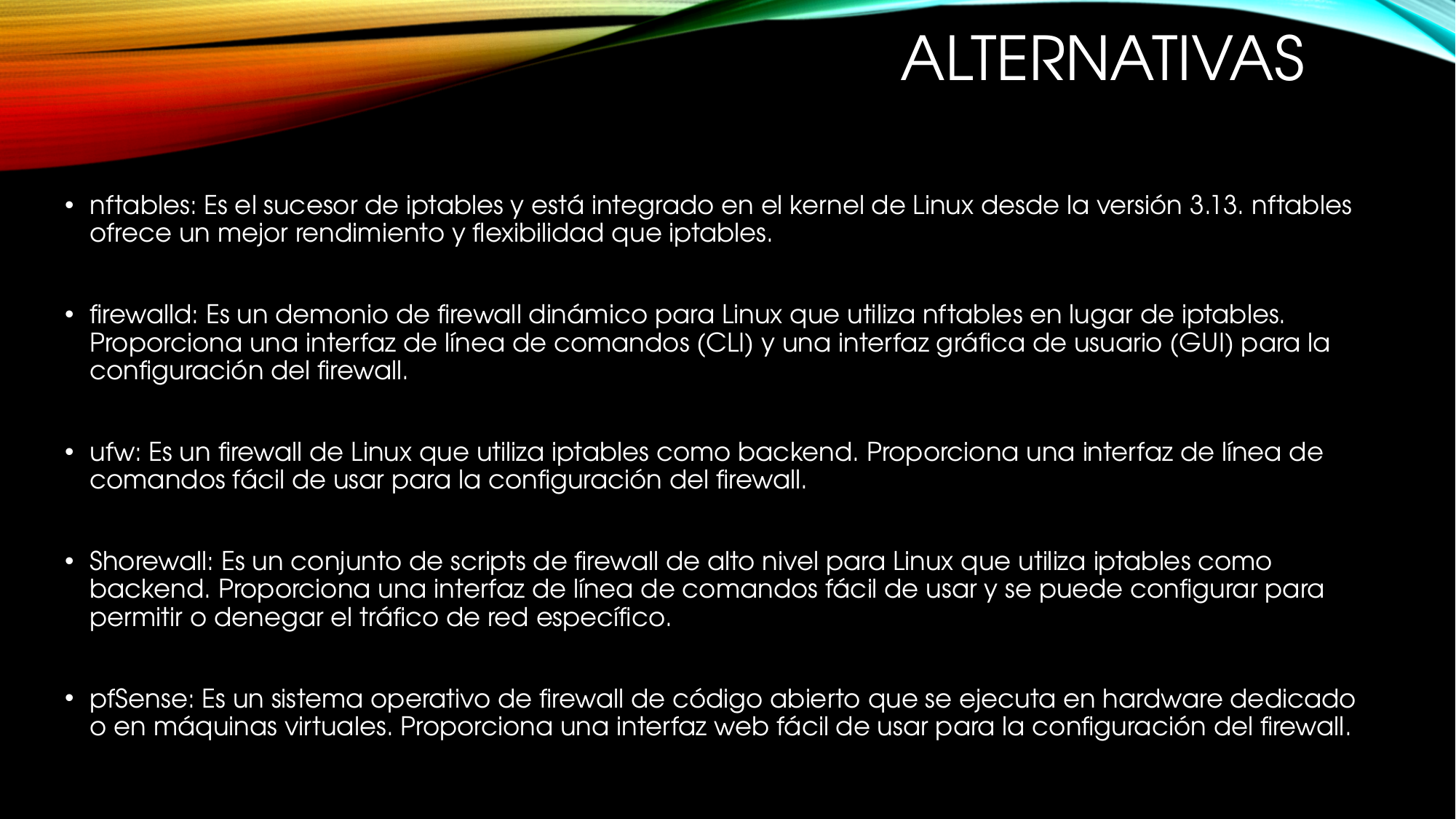

# Alternativas
nftables: Es el sucesor de iptables y está integrado en el kernel de Linux desde la versión 3.13. nftables ofrece un mejor rendimiento y flexibilidad que iptables.

firewalld: Es un demonio de firewall dinámico para Linux que utiliza nftables en lugar de iptables. Proporciona una interfaz de línea de comandos (CLI) y una interfaz gráfica de usuario (GUI) para la configuración del firewall.

ufw: Es un firewall de Linux que utiliza iptables como backend. Proporciona una interfaz de línea de comandos fácil de usar para la configuración del firewall.

Shorewall: Es un conjunto de scripts de firewall de alto nivel para Linux que utiliza iptables como backend. Proporciona una interfaz de línea de comandos fácil de usar y se puede configurar para permitir o denegar el tráfico de red específico.

pfSense: Es un sistema operativo de firewall de código abierto que se ejecuta en hardware dedicado o en máquinas virtuales. Proporciona una interfaz web fácil de usar para la configuración del firewall.